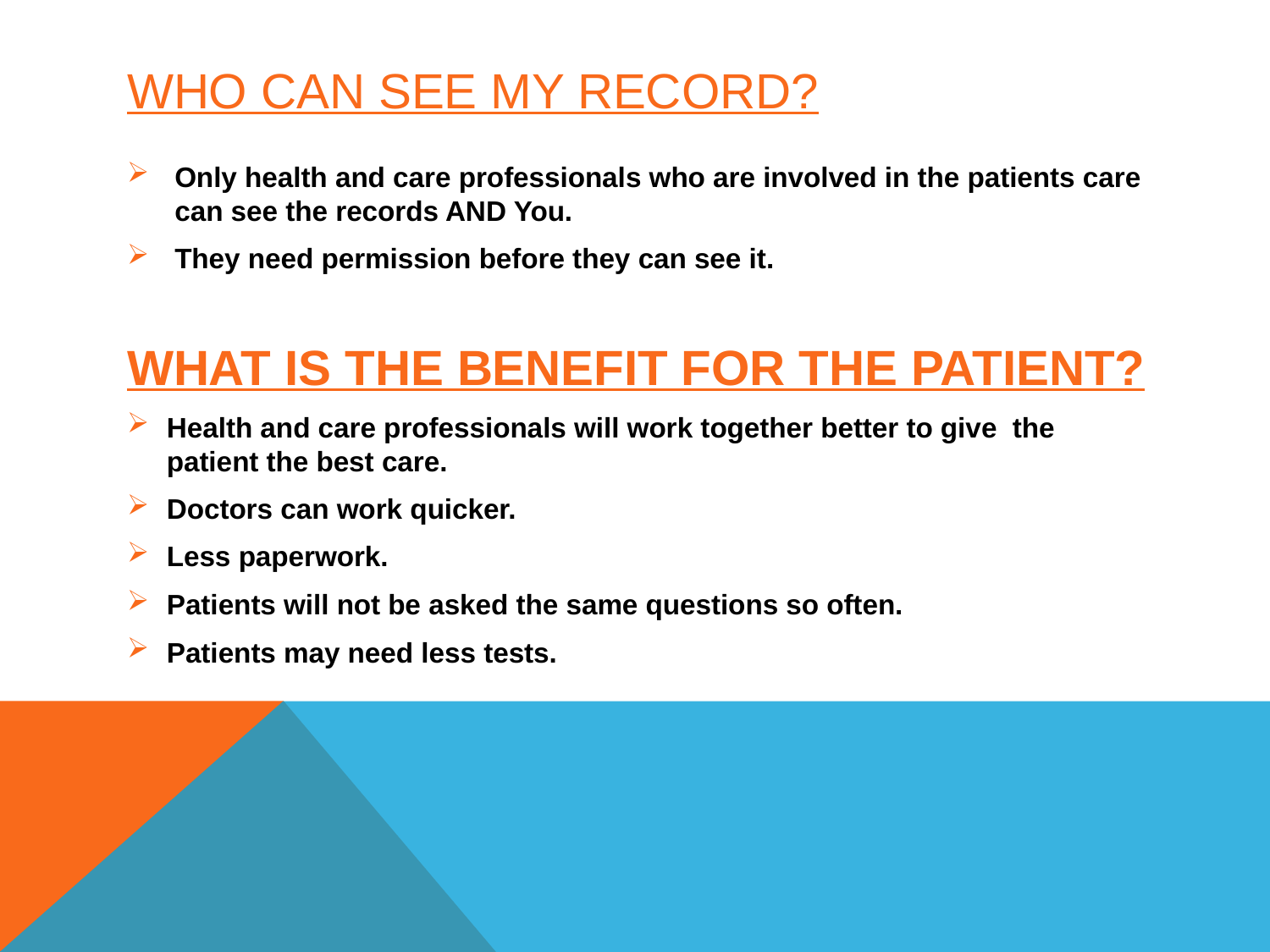

# Who can see my record?
Only health and care professionals who are involved in the patients care can see the records AND You.
They need permission before they can see it.

WHAT IS THE BENEFIT FOR THE PATIENT?
Health and care professionals will work together better to give  the patient the best care.
Doctors can work quicker.
Less paperwork.
Patients will not be asked the same questions so often.
Patients may need less tests.